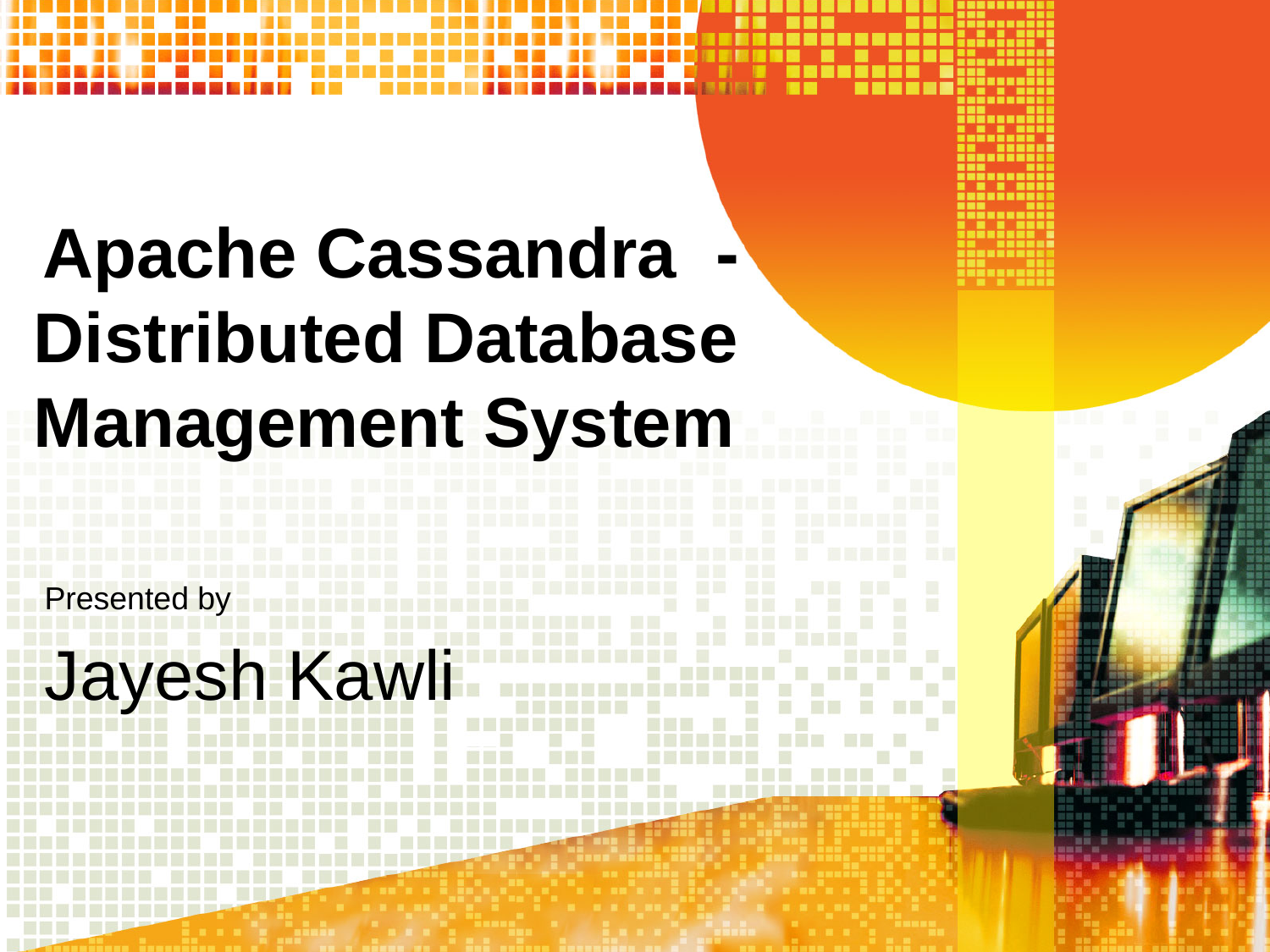

Apache Cassandra  - Distributed Database Management System
Presented by
Jayesh Kawli